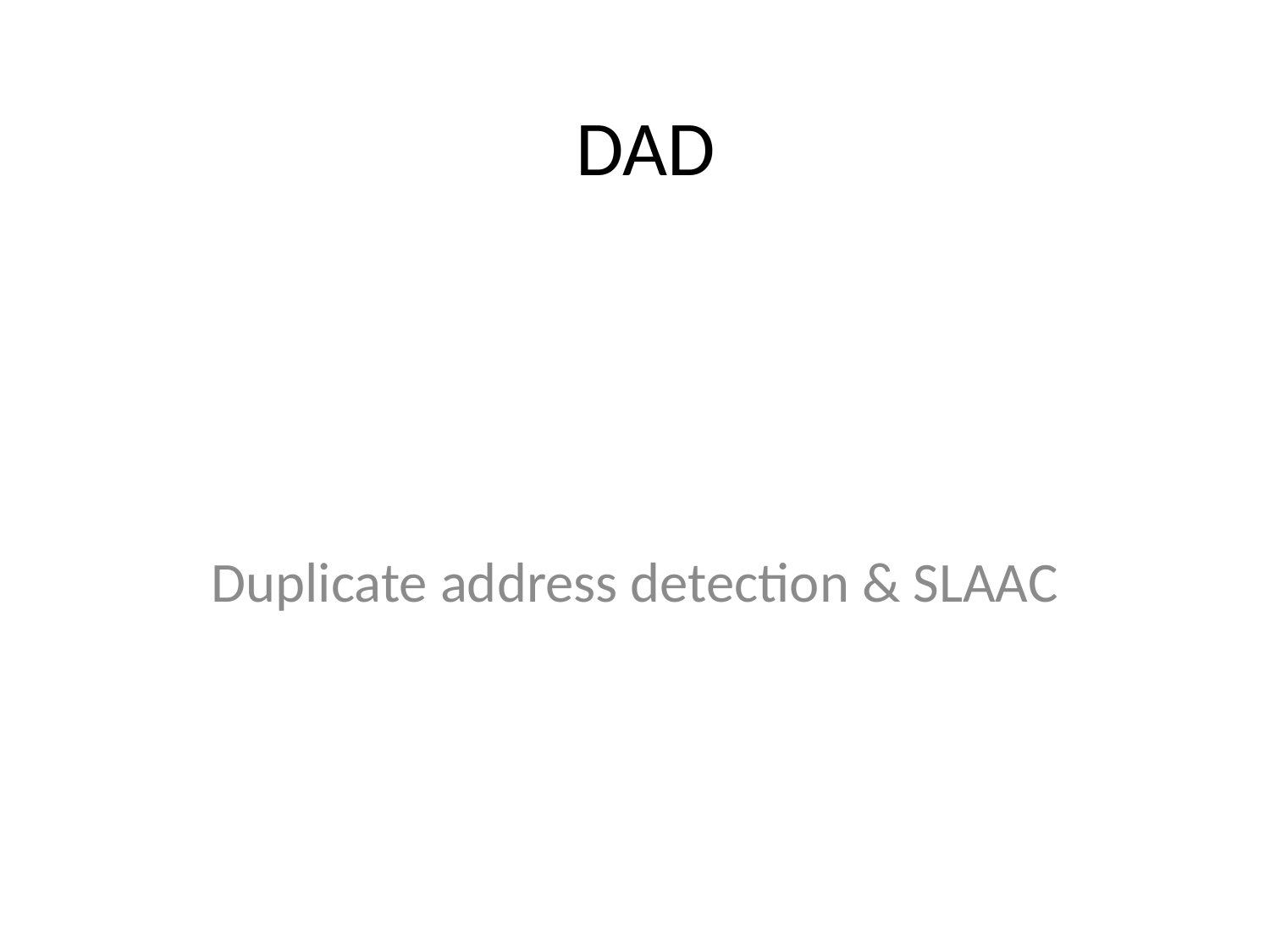

# DAD
Duplicate address detection & SLAAC